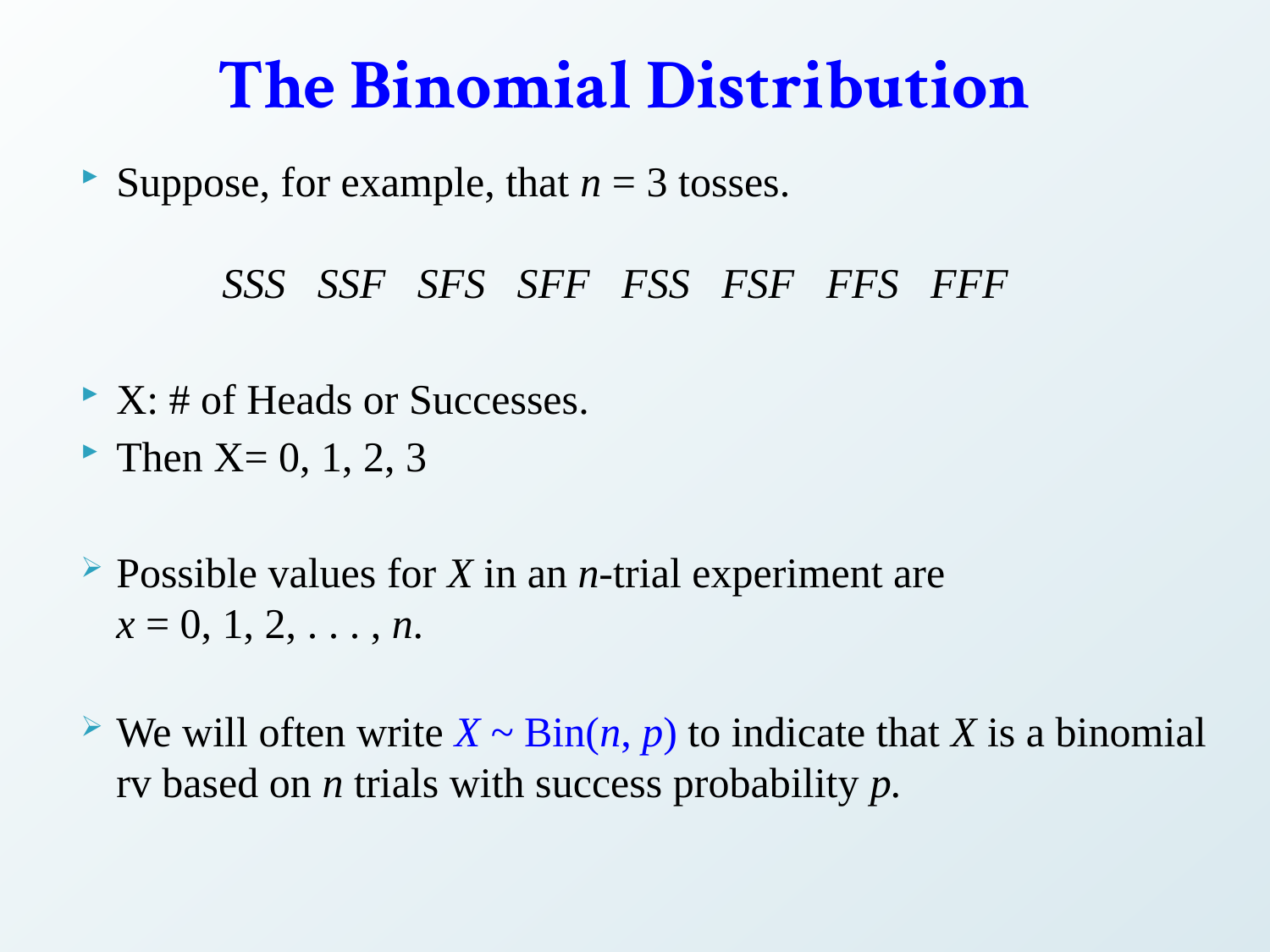

# The Binomial Distribution
Suppose, for example, that n = 3 tosses.
          SSS   SSF   SFS   SFF   FSS   FSF   FFS   FFF

X: # of Heads or Successes.
Then X= 0, 1, 2, 3

Possible values for X in an n-trial experiment are
x = 0, 1, 2, . . . , n.
We will often write X ~ Bin(n, p) to indicate that X is a binomial rv based on n trials with success probability p.